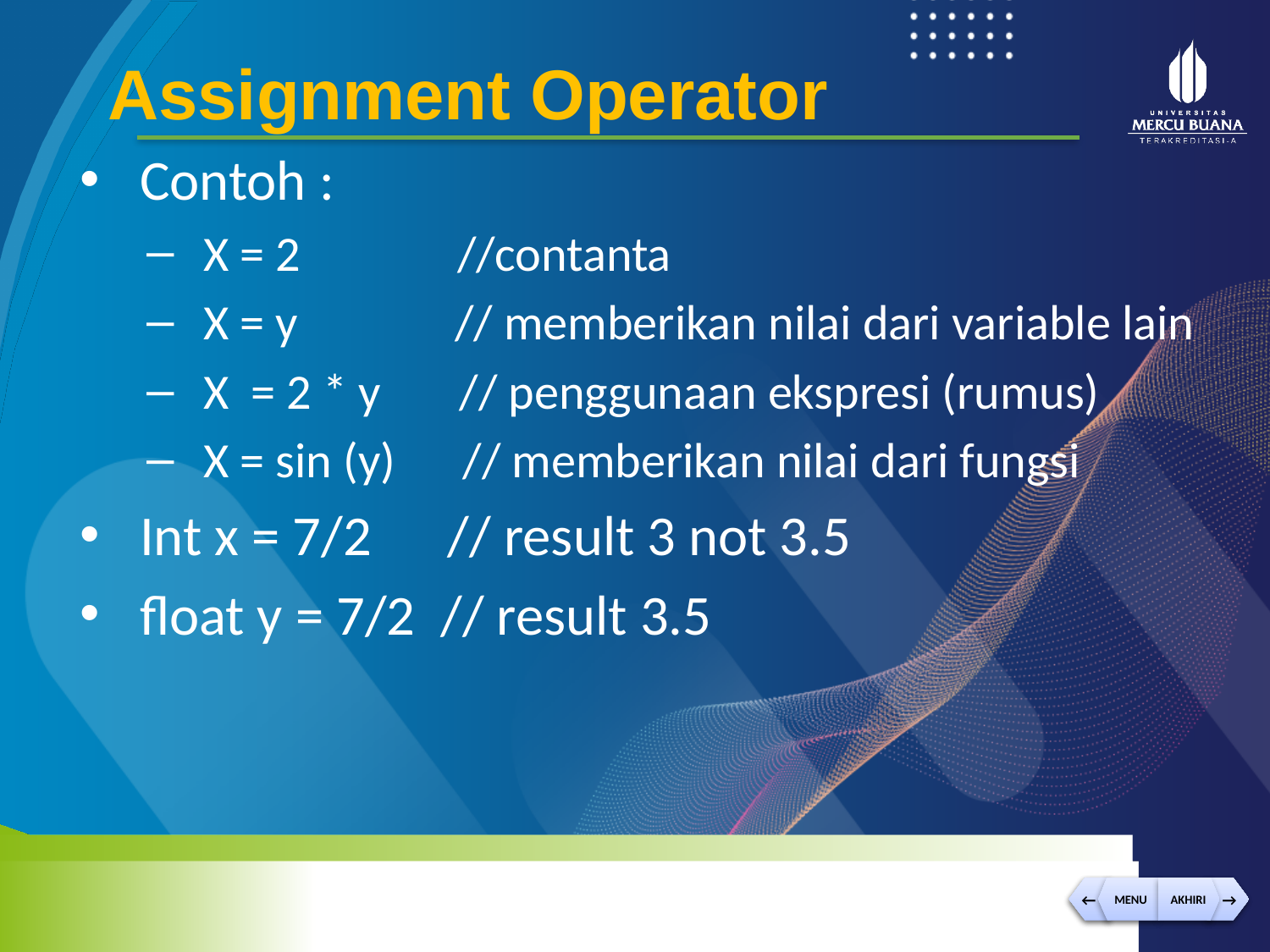

Assignment Operator
Contoh :
X = 2              //contanta
X = y              // memberikan nilai dari variable lain
X  = 2 * y       // penggunaan ekspresi (rumus)
X = sin (y)      // memberikan nilai dari fungsi
Int x = 7/2      // result 3 not 3.5
float y = 7/2  // result 3.5